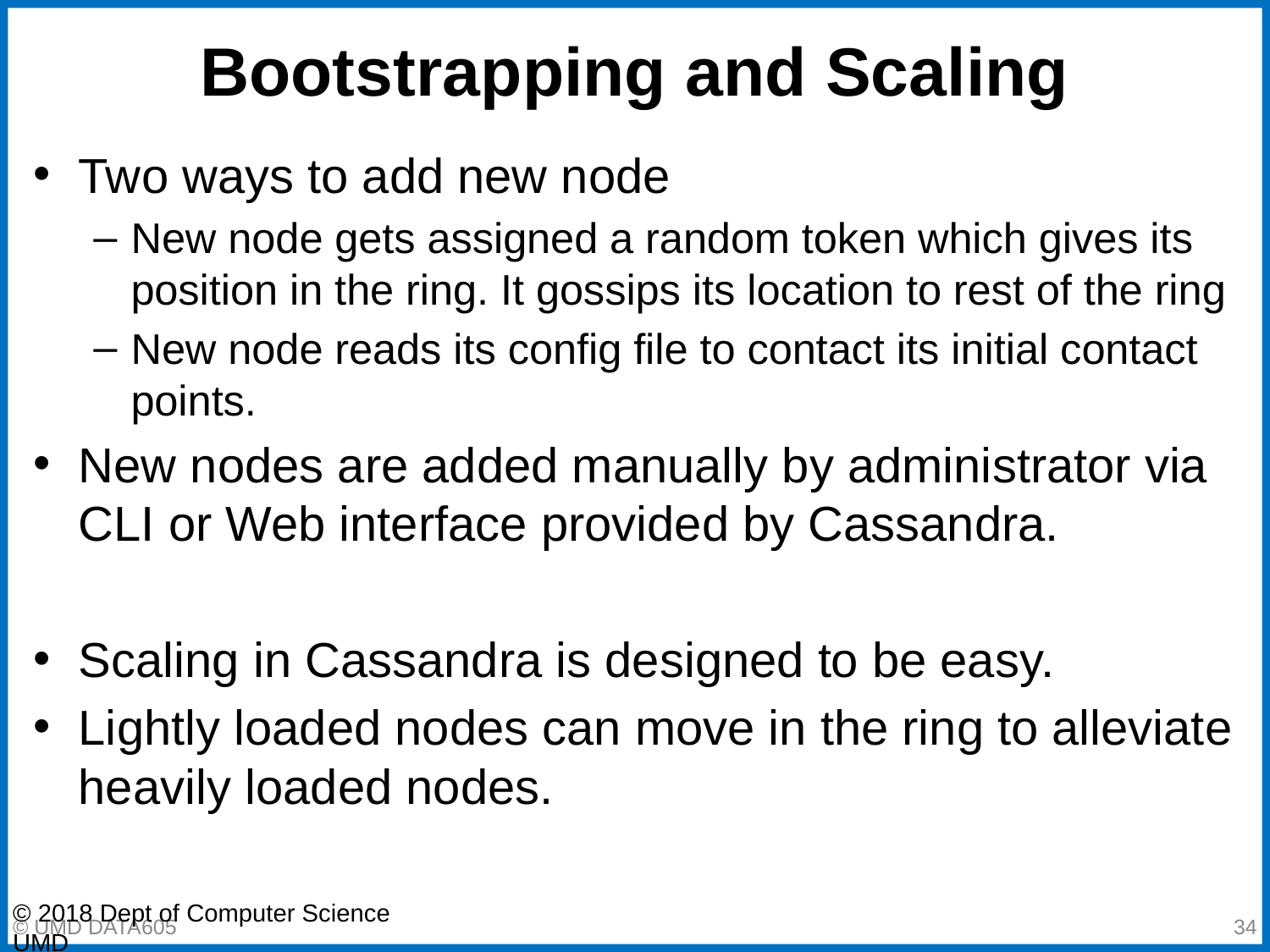

# Bootstrapping and Scaling
Two ways to add new node
New node gets assigned a random token which gives its position in the ring. It gossips its location to rest of the ring
New node reads its config file to contact its initial contact points.
New nodes are added manually by administrator via CLI or Web interface provided by Cassandra.

Scaling in Cassandra is designed to be easy.
Lightly loaded nodes can move in the ring to alleviate heavily loaded nodes.

© 2018 Dept of Computer Science UMD
34